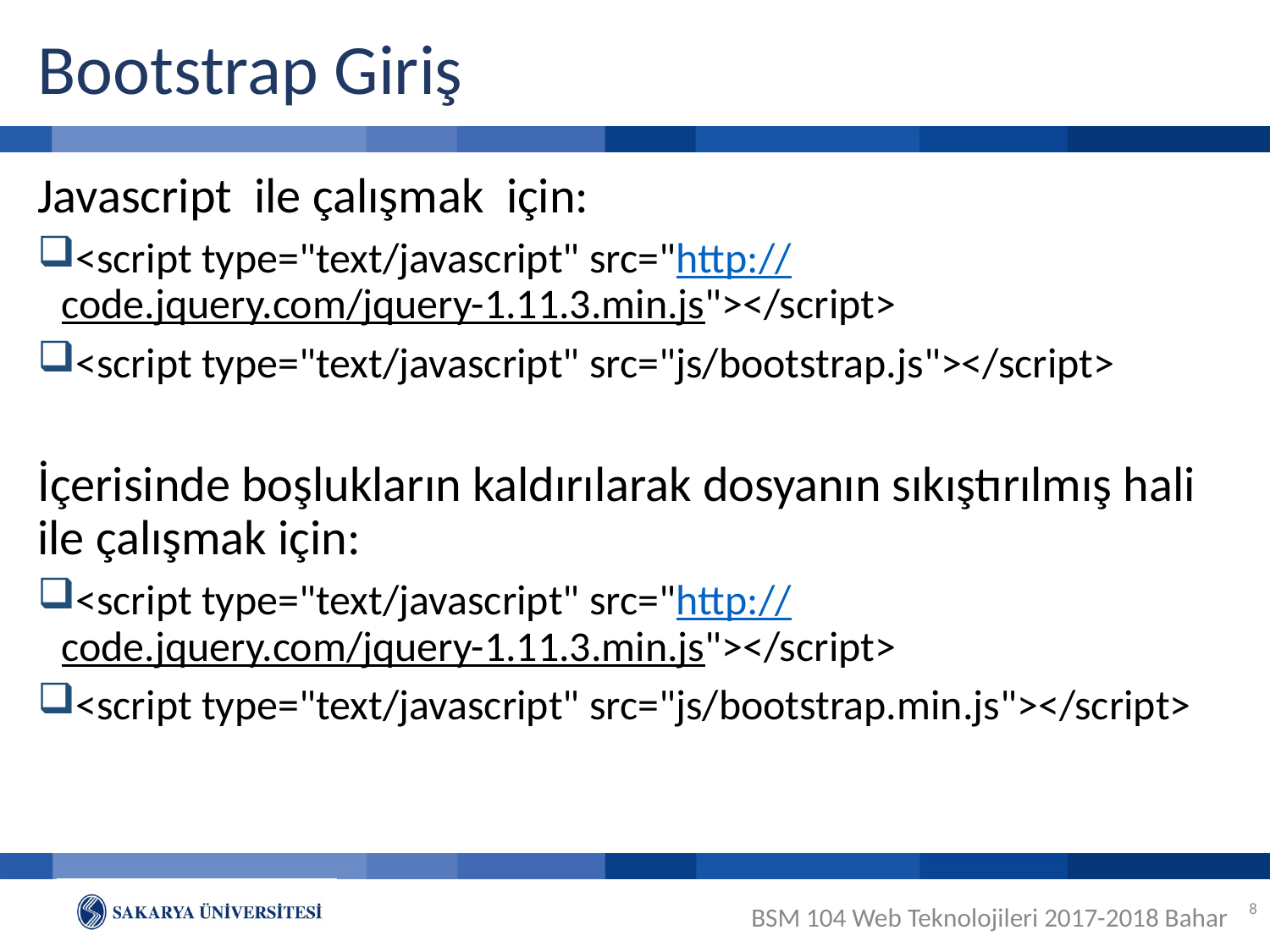

# Bootstrap Giriş
Javascript  ile çalışmak  için:
<script type="text/javascript" src="http://code.jquery.com/jquery-1.11.3.min.js"></script>
<script type="text/javascript" src="js/bootstrap.js"></script>

İçerisinde boşlukların kaldırılarak dosyanın sıkıştırılmış hali ile çalışmak için:
<script type="text/javascript" src="http://code.jquery.com/jquery-1.11.3.min.js"></script>
<script type="text/javascript" src="js/bootstrap.min.js"></script>
8